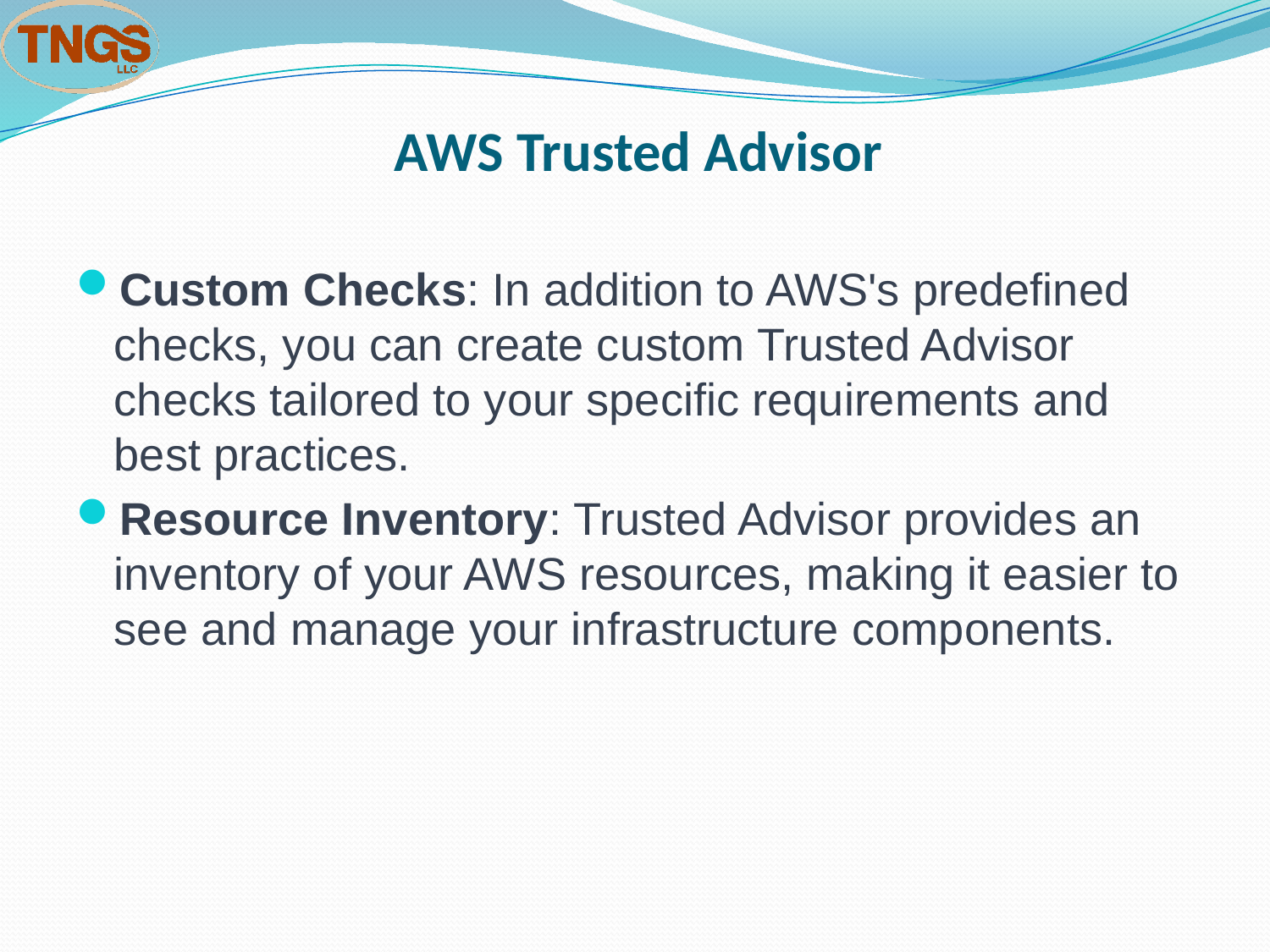

# AWS Trusted Advisor
Custom Checks: In addition to AWS's predefined checks, you can create custom Trusted Advisor checks tailored to your specific requirements and best practices.
Resource Inventory: Trusted Advisor provides an inventory of your AWS resources, making it easier to see and manage your infrastructure components.